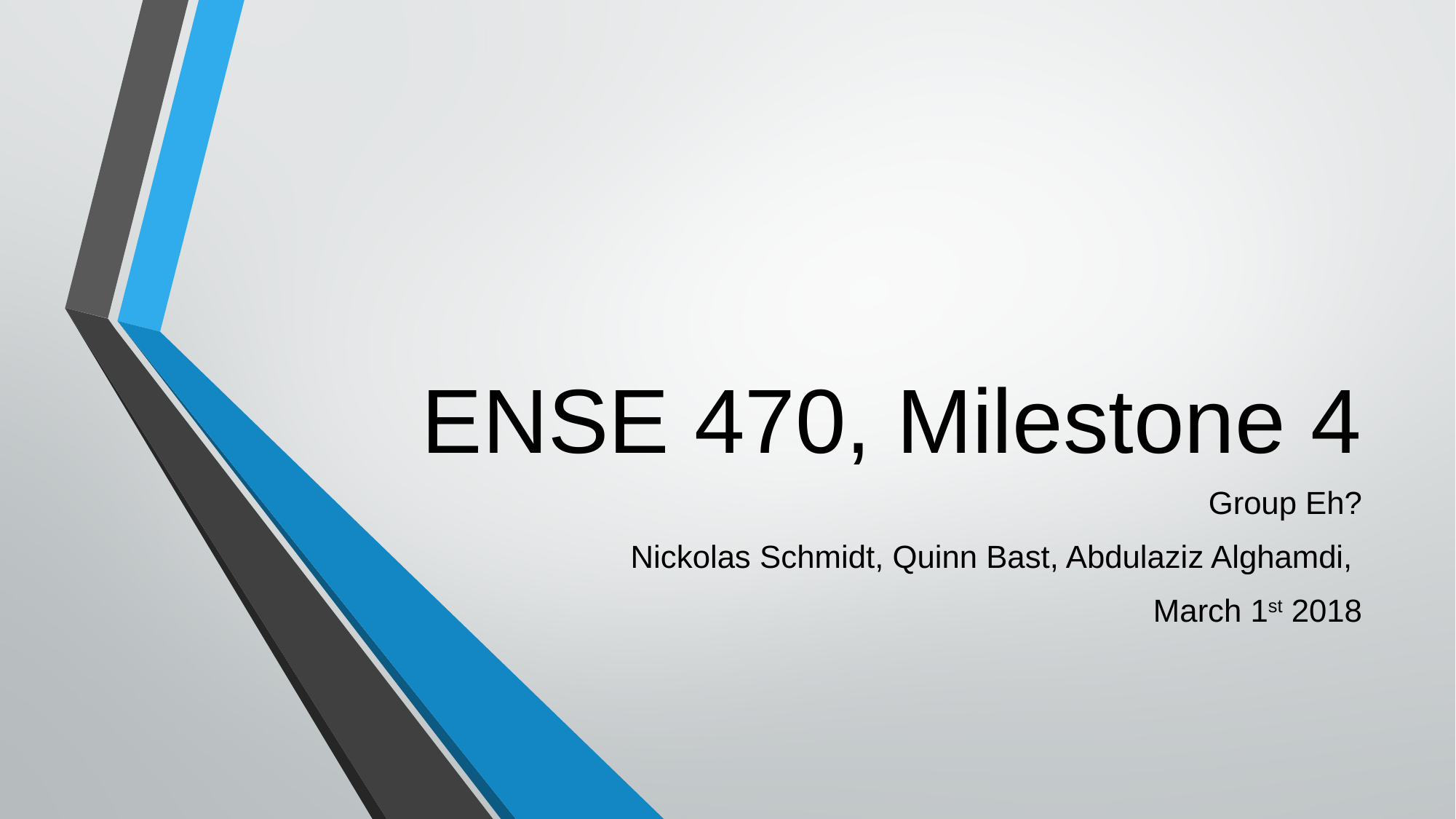

# ENSE 470, Milestone 4
Group Eh?
Nickolas Schmidt, Quinn Bast, Abdulaziz Alghamdi,
March 1st 2018